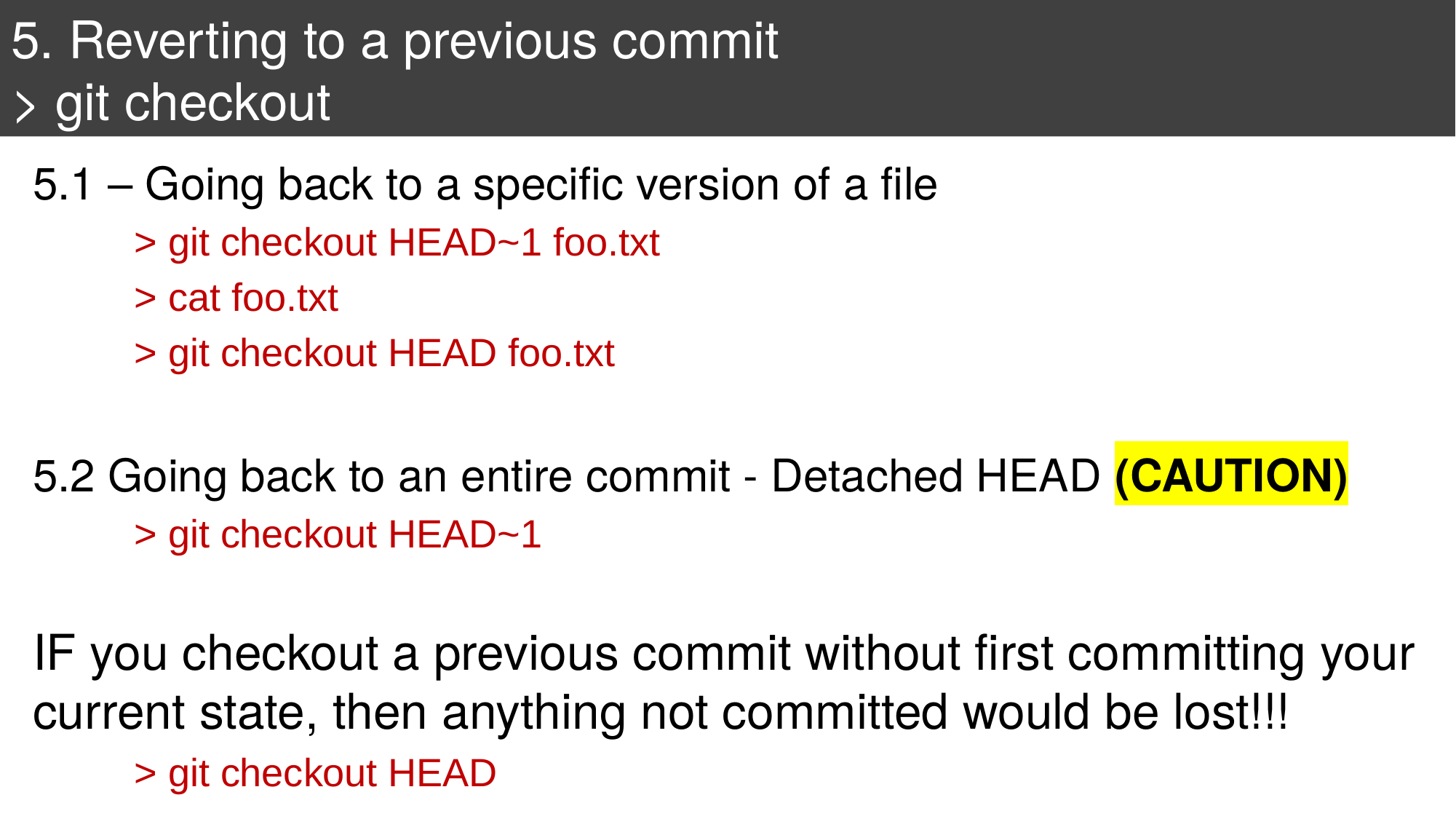

# 5. Reverting to a previous commit > git checkout
5.1 – Going back to a specific version of a file
		> git checkout HEAD~1 foo.txt
		> cat foo.txt
		> git checkout HEAD foo.txt

5.2 Going back to an entire commit - Detached HEAD (CAUTION)
		> git checkout HEAD~1

IF you checkout a previous commit without first committing your current state, then anything not committed would be lost!!!
		> git checkout HEAD